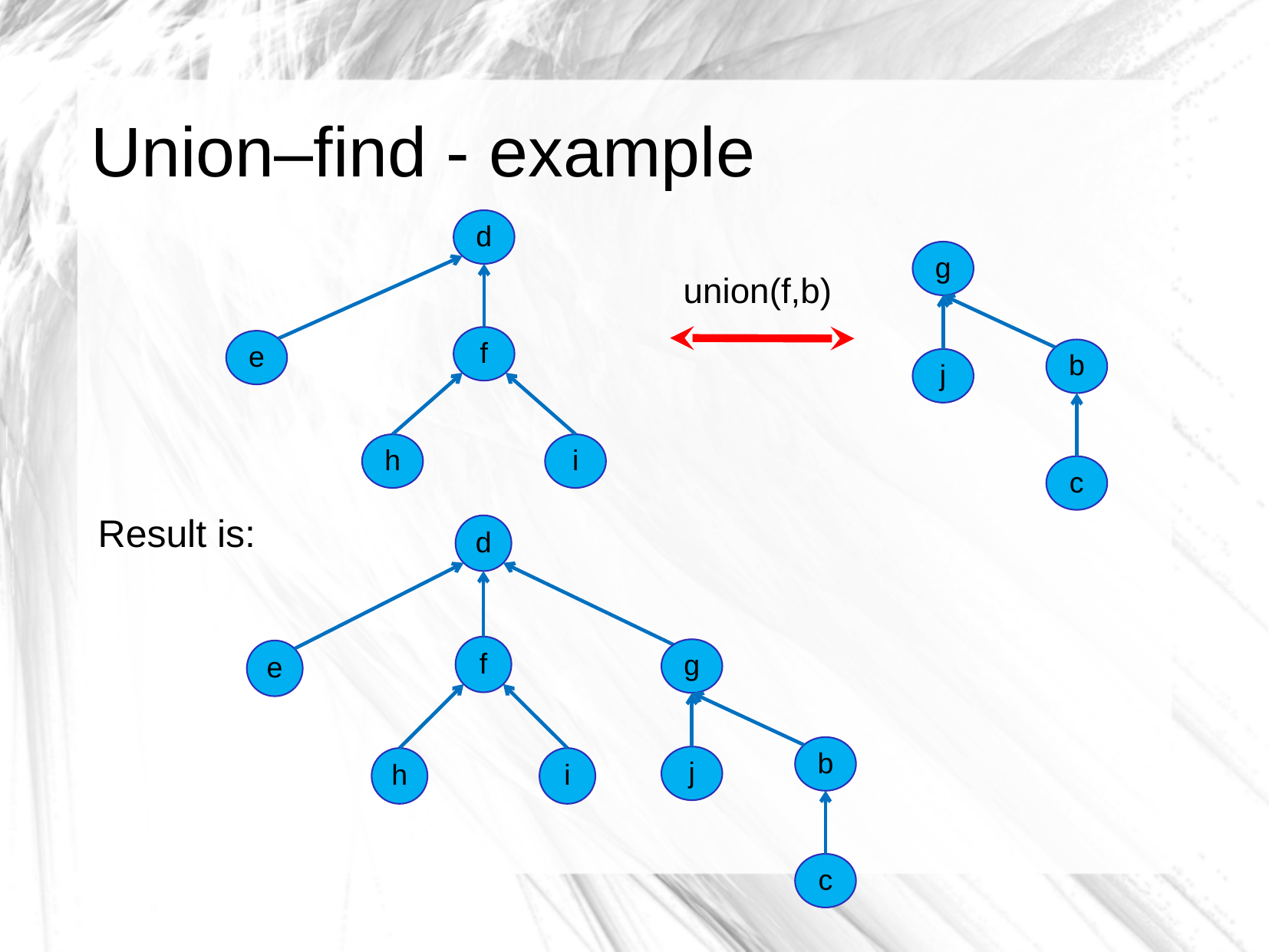

# Union–find - example
d
f
e
h
i
g
j
b
c

Result is:
union(f,b)
d
f
g
j
b
c
e
h
i